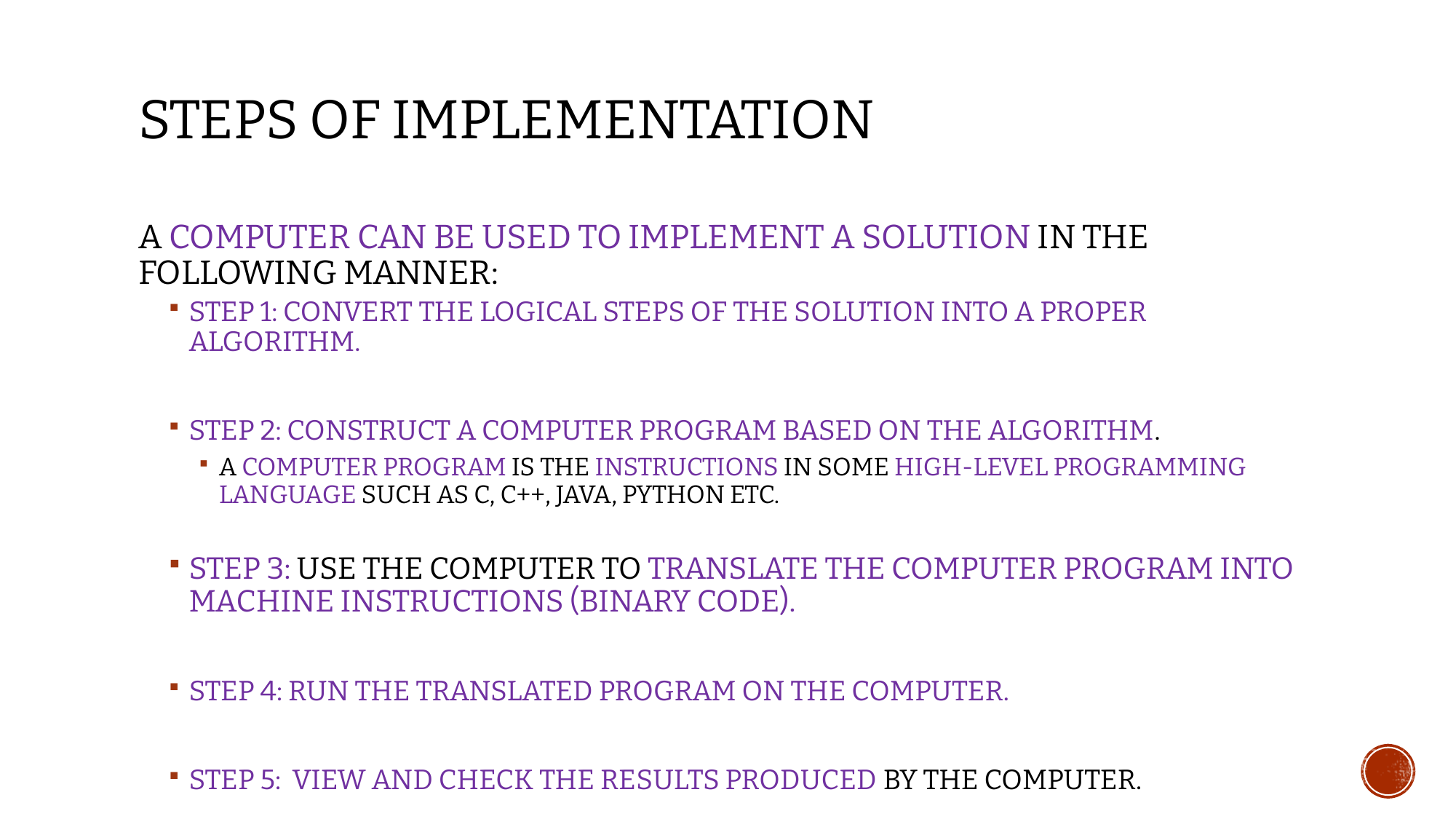

# STEPS OF IMPLEMENTATION

A COMPUTER CAN BE USED TO IMPLEMENT A SOLUTION IN THE FOLLOWING MANNER:
STEP 1: CONVERT THE LOGICAL STEPS OF THE SOLUTION INTO A PROPER ALGORITHM.

STEP 2: CONSTRUCT A COMPUTER PROGRAM BASED ON THE ALGORITHM.
A COMPUTER PROGRAM IS THE INSTRUCTIONS IN SOME HIGH-LEVEL PROGRAMMING LANGUAGE SUCH AS C, C++, JAVA, PYTHON ETC.

STEP 3: USE THE COMPUTER TO TRANSLATE THE COMPUTER PROGRAM INTO MACHINE INSTRUCTIONS (BINARY CODE).

STEP 4: RUN THE TRANSLATED PROGRAM ON THE COMPUTER.

STEP 5:  VIEW AND CHECK THE RESULTS PRODUCED BY THE COMPUTER.